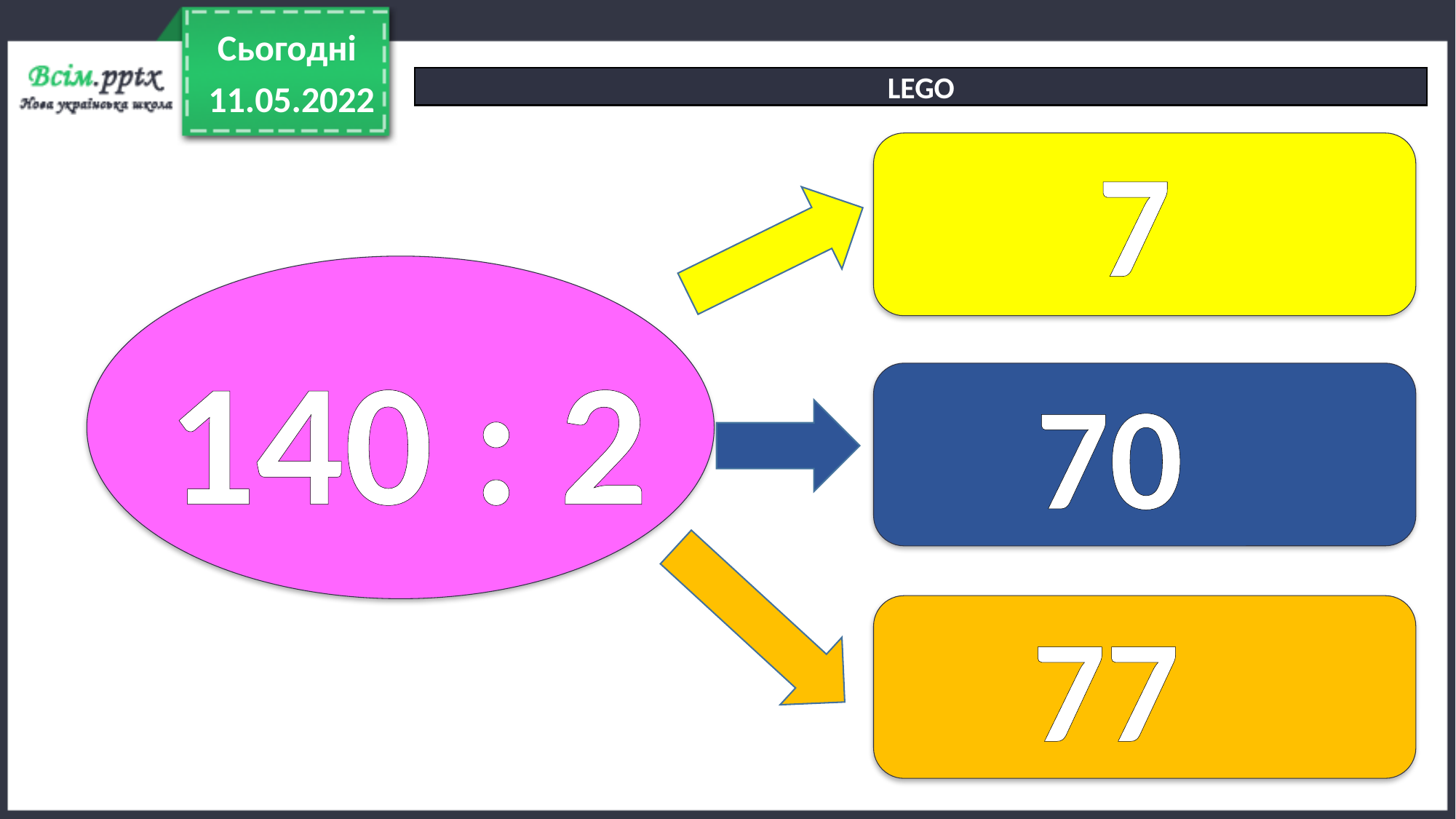

Сьогодні
LEGO
11.05.2022
7

140 : 2
70

77